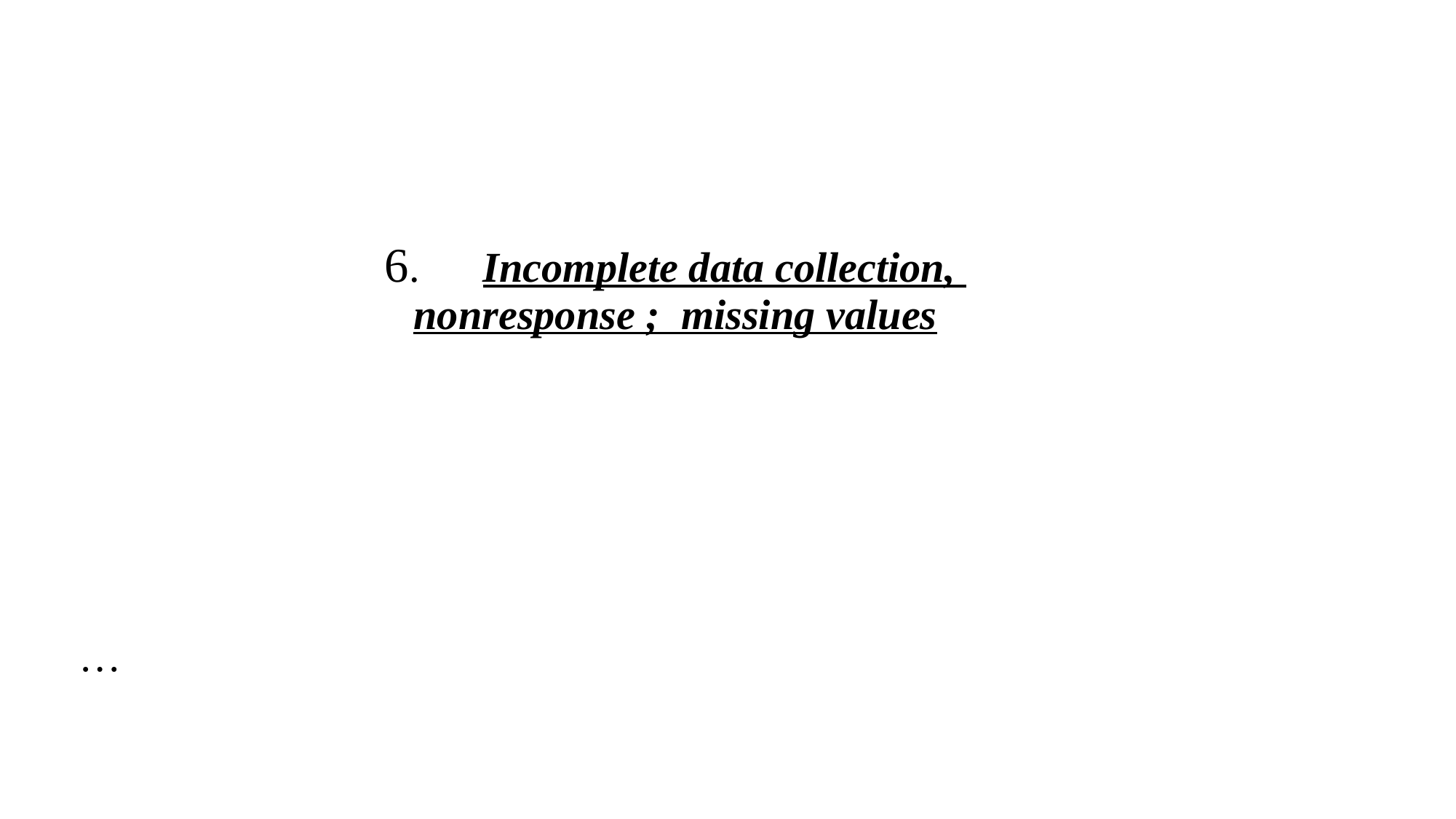

# 6.      Incomplete data collection, nonresponse ;  missing values
…